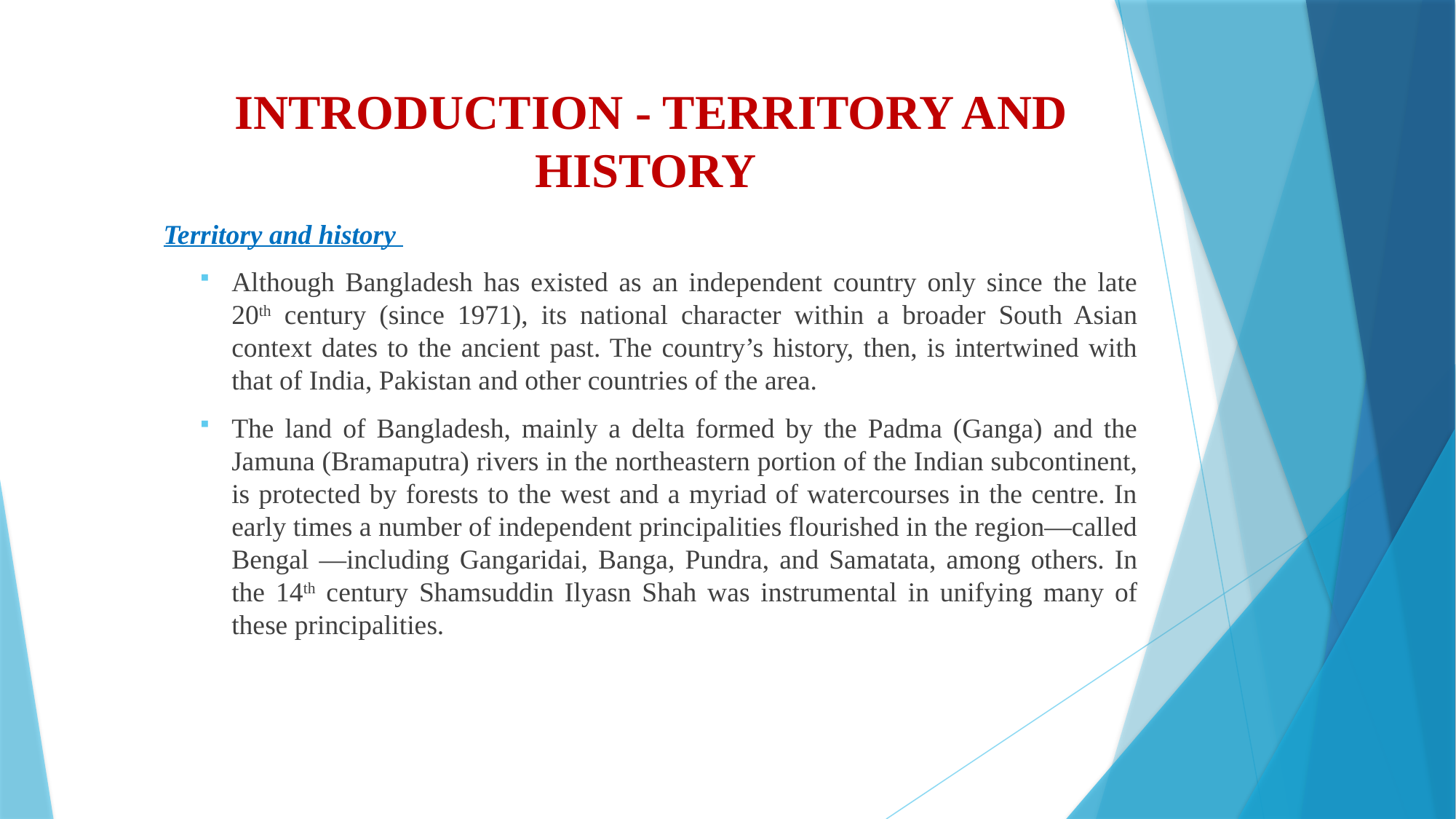

# INTRODUCTION - TERRITORY AND HISTORY
Territory and history
Although Bangladesh has existed as an independent country only since the late 20th century (since 1971), its national character within a broader South Asian context dates to the ancient past. The country’s history, then, is intertwined with that of India, Pakistan and other countries of the area.
The land of Bangladesh, mainly a delta formed by the Padma (Ganga) and the Jamuna (Bramaputra) rivers in the northeastern portion of the Indian subcontinent, is protected by forests to the west and a myriad of watercourses in the centre. In early times a number of independent principalities flourished in the region—called Bengal —including Gangaridai, Banga, Pundra, and Samatata, among others. In the 14th century Shamsuddin Ilyasn Shah was instrumental in unifying many of these principalities.